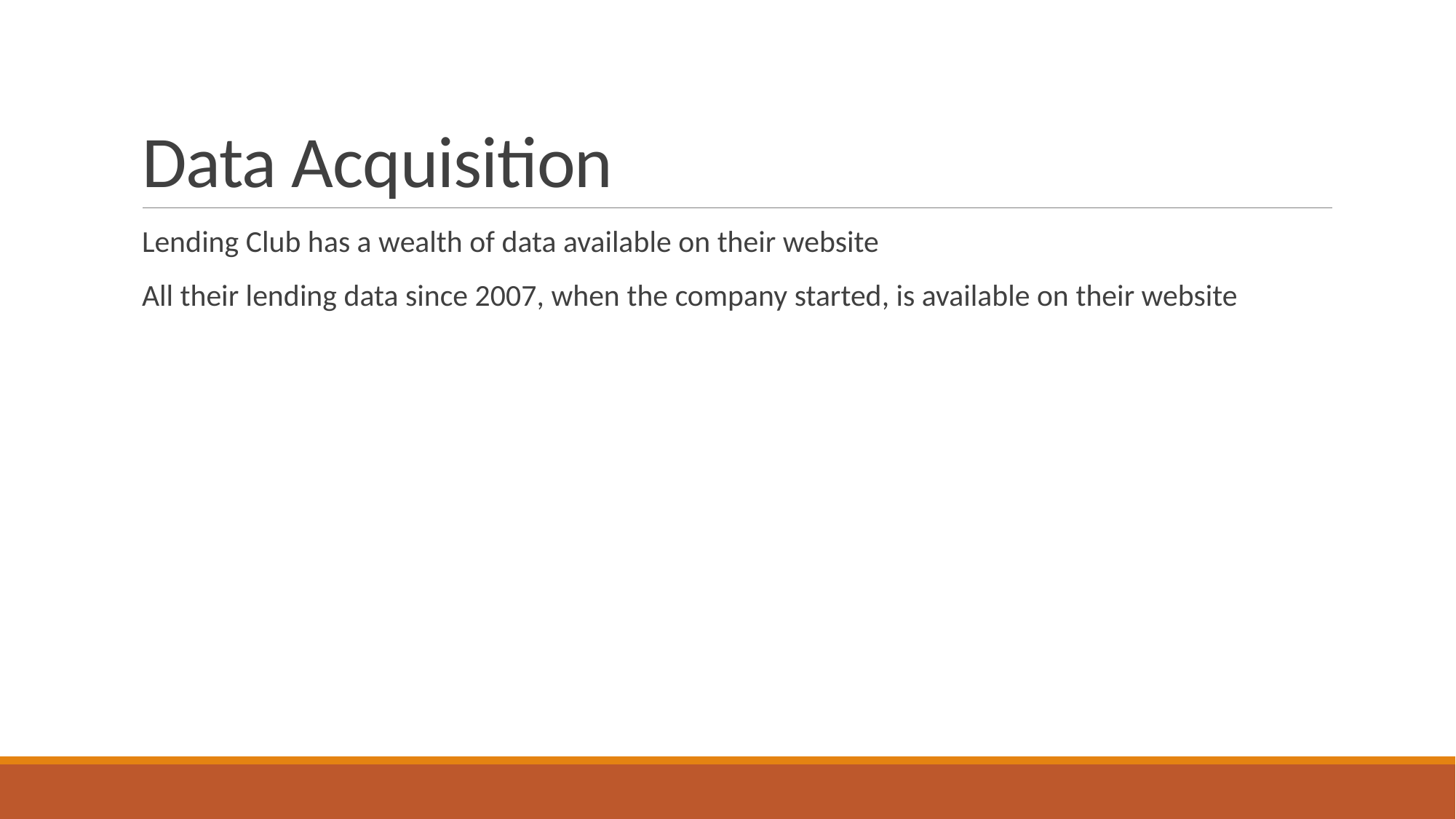

# Data Acquisition
Lending Club has a wealth of data available on their website
All their lending data since 2007, when the company started, is available on their website